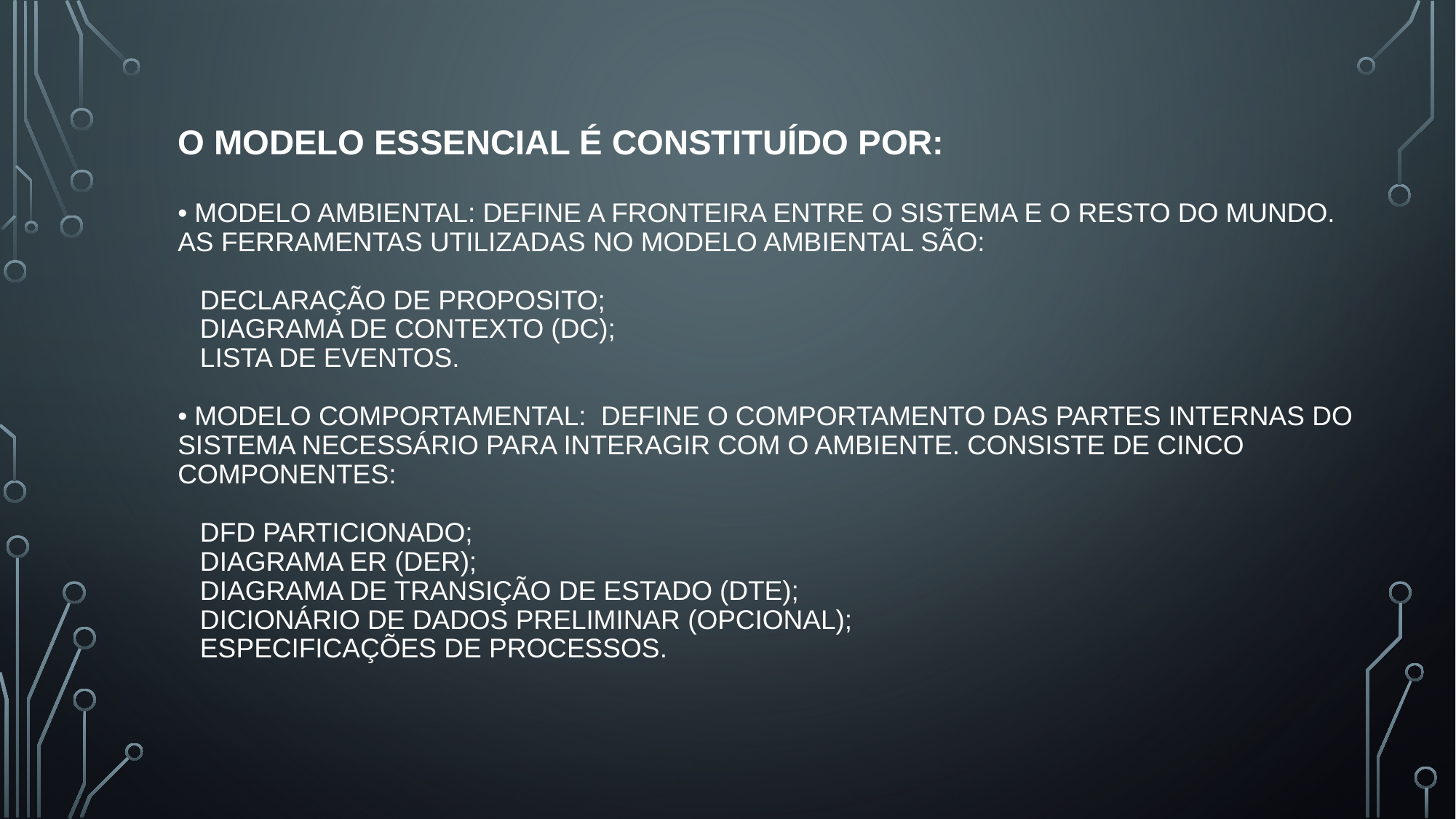

# ​ O modelo essencial é constituído por:​ ​ • Modelo ambiental​: Define a fronteira entre o sistema e o resto do mundo. As ferramentas utilizadas no modelo ambiental são: Declaração de proposito; Diagrama de contexto (DC); Lista de eventos. • Modelo comportamental:  Define o comportamento das partes internas do sistema necessário para interagir com o ambiente. Consiste de cinco componentes: DFD Particionado; Diagrama ER (DER); Diagrama de Transição de Estado (DTE); Dicionário de Dados Preliminar (opcional); Especificações de processos.